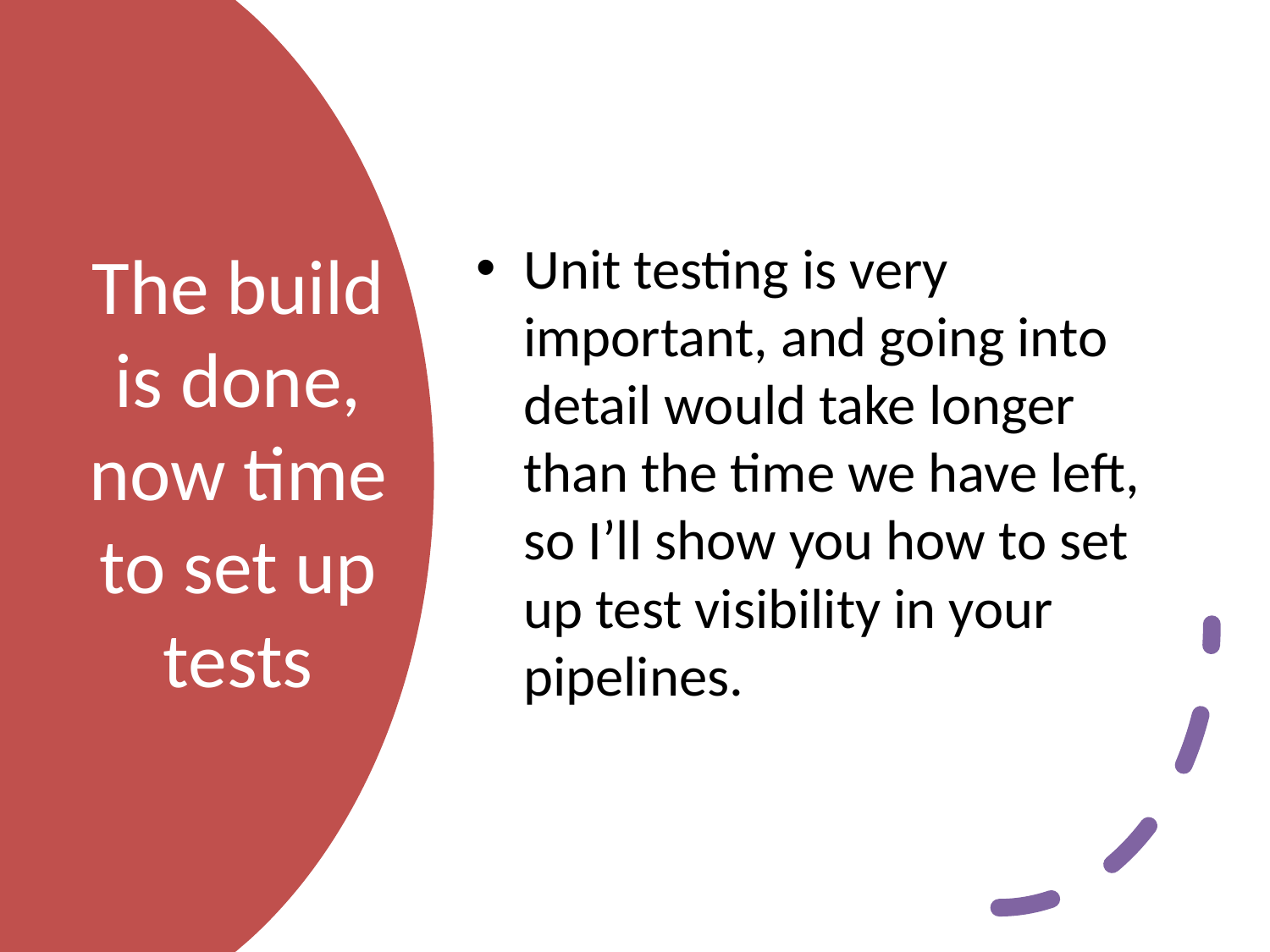

Unit testing is very important, and going into detail would take longer than the time we have left, so I’ll show you how to set up test visibility in your pipelines.
# The build is done, now time to set up tests